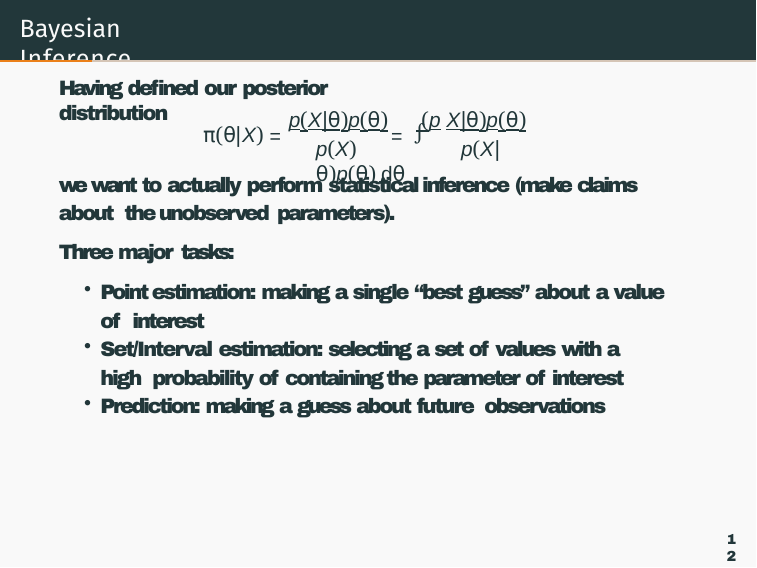

# Bayesian Inference

Having deﬁned our posterior distribution
p(X|θ)p(θ)	 (p X|θ)p(θ)
p(X)	p(X|θ)p(θ) dθ
∫
π(θ|X) =
=
we want to actually perform statistical inference (make claims about  the unobserved parameters).
Three major tasks:
Point estimation: making a single “best guess” about a value of  interest
Set/Interval estimation: selecting a set of values with a high  probability of containing the parameter of interest
Prediction: making a guess about future observations
12